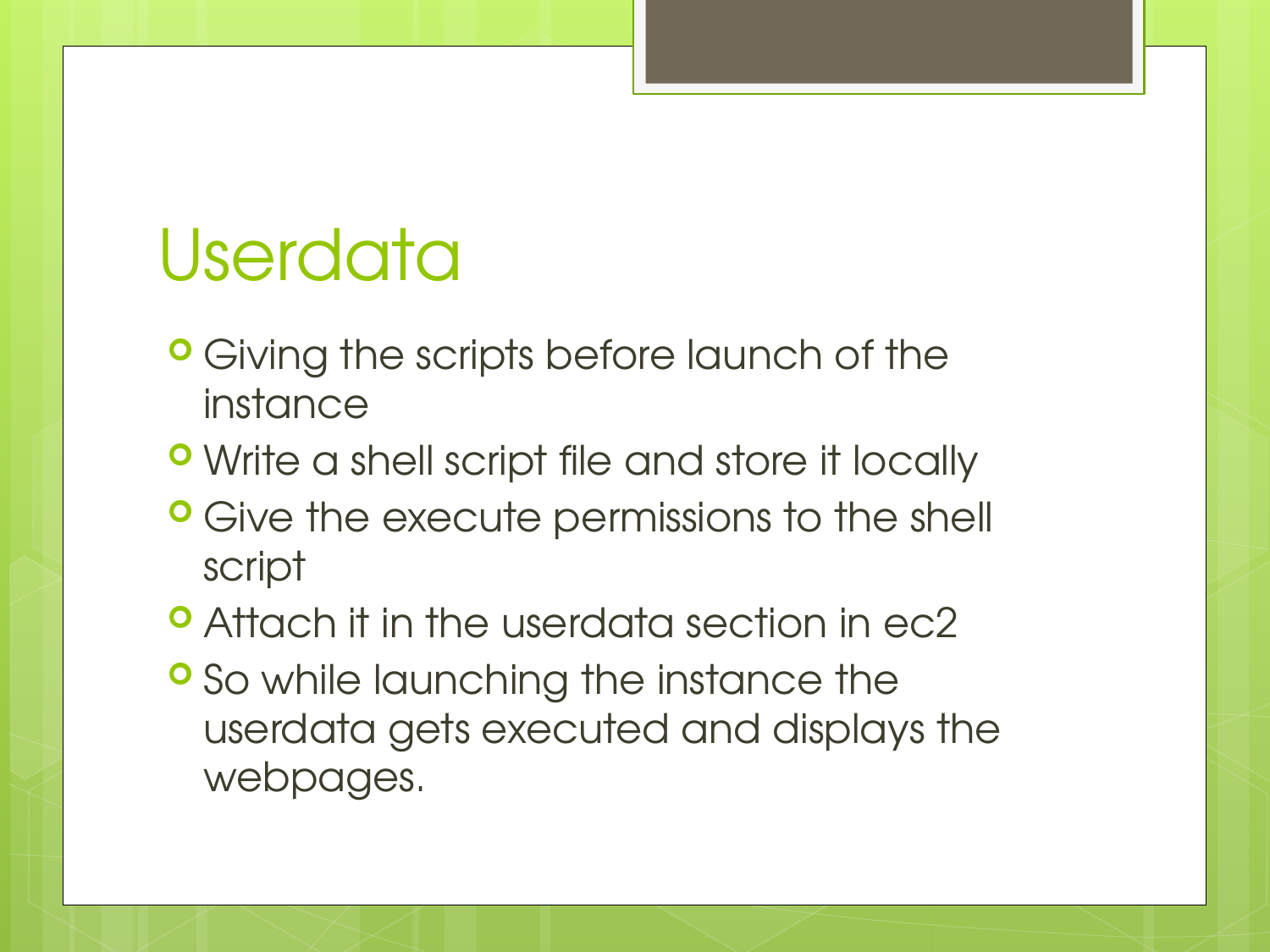

# Userdata
Giving the scripts before launch of the instance
Write a shell script file and store it locally
Give the execute permissions to the shell script
Attach it in the userdata section in ec2
So while launching the instance the userdata gets executed and displays the webpages.